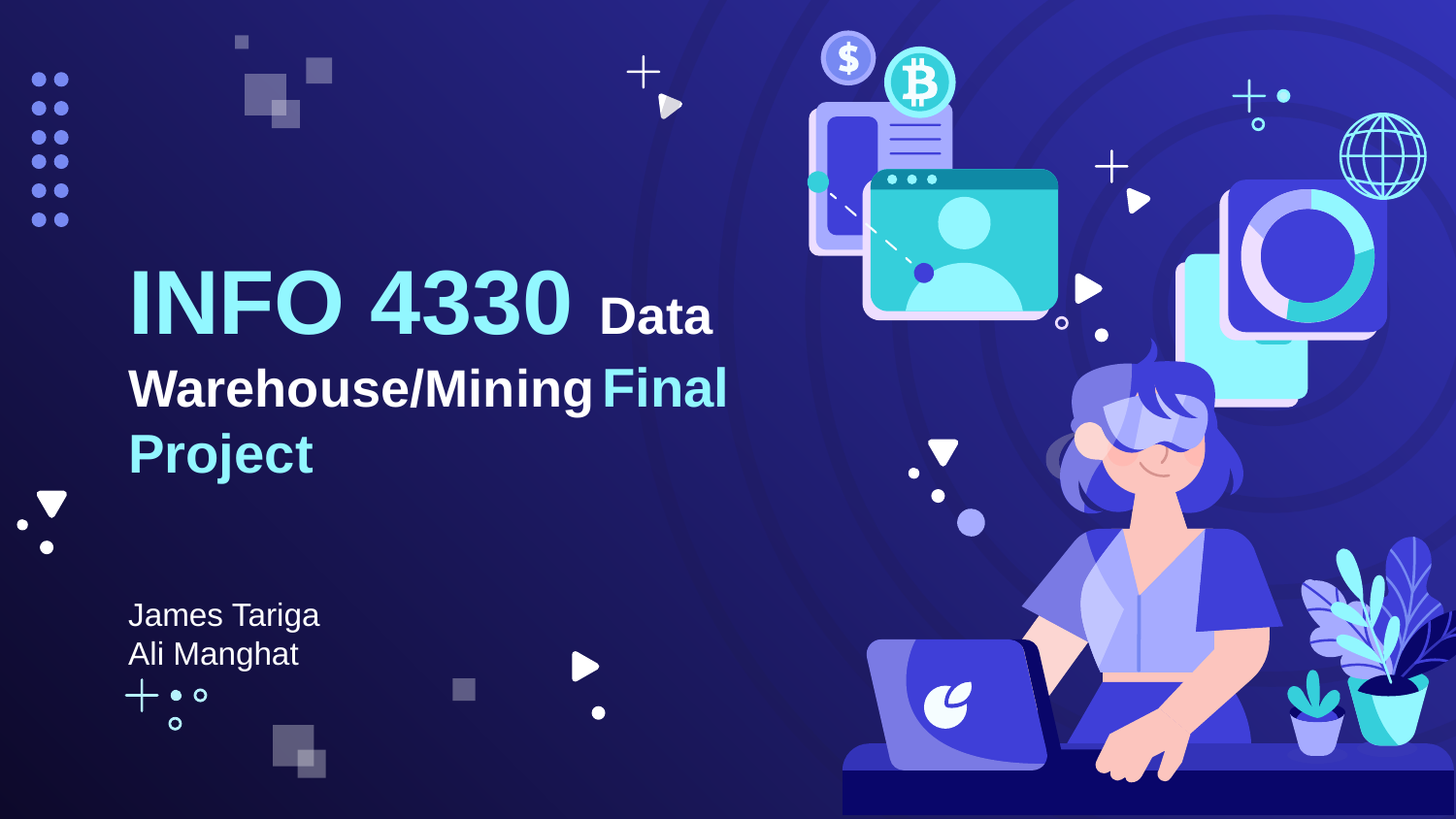

# INFO 4330 Data Warehouse/Mining Final Project

James Tariga
Ali Manghat